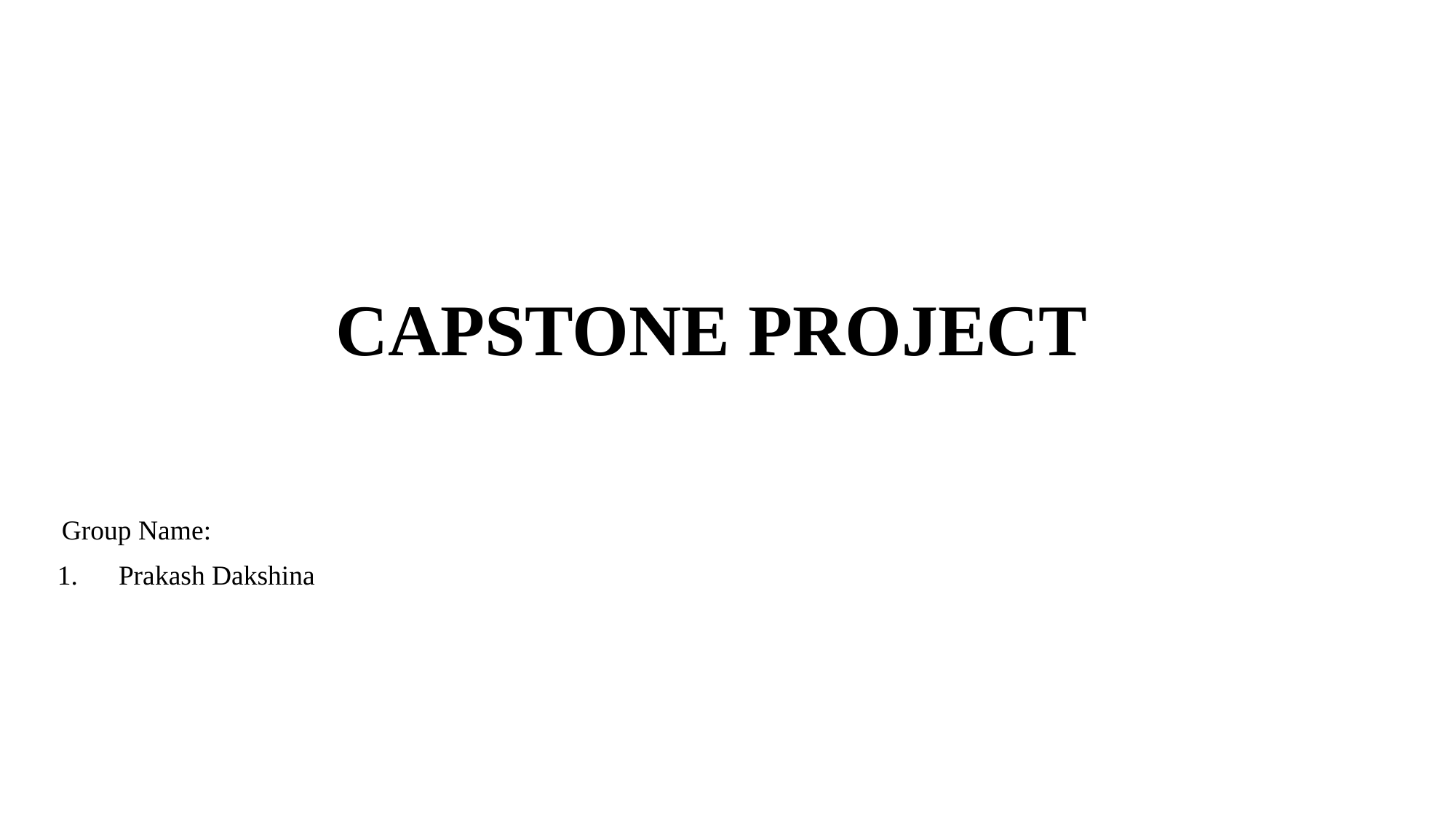

# CAPSTONE PROJECT
 Group Name:
 Prakash Dakshina